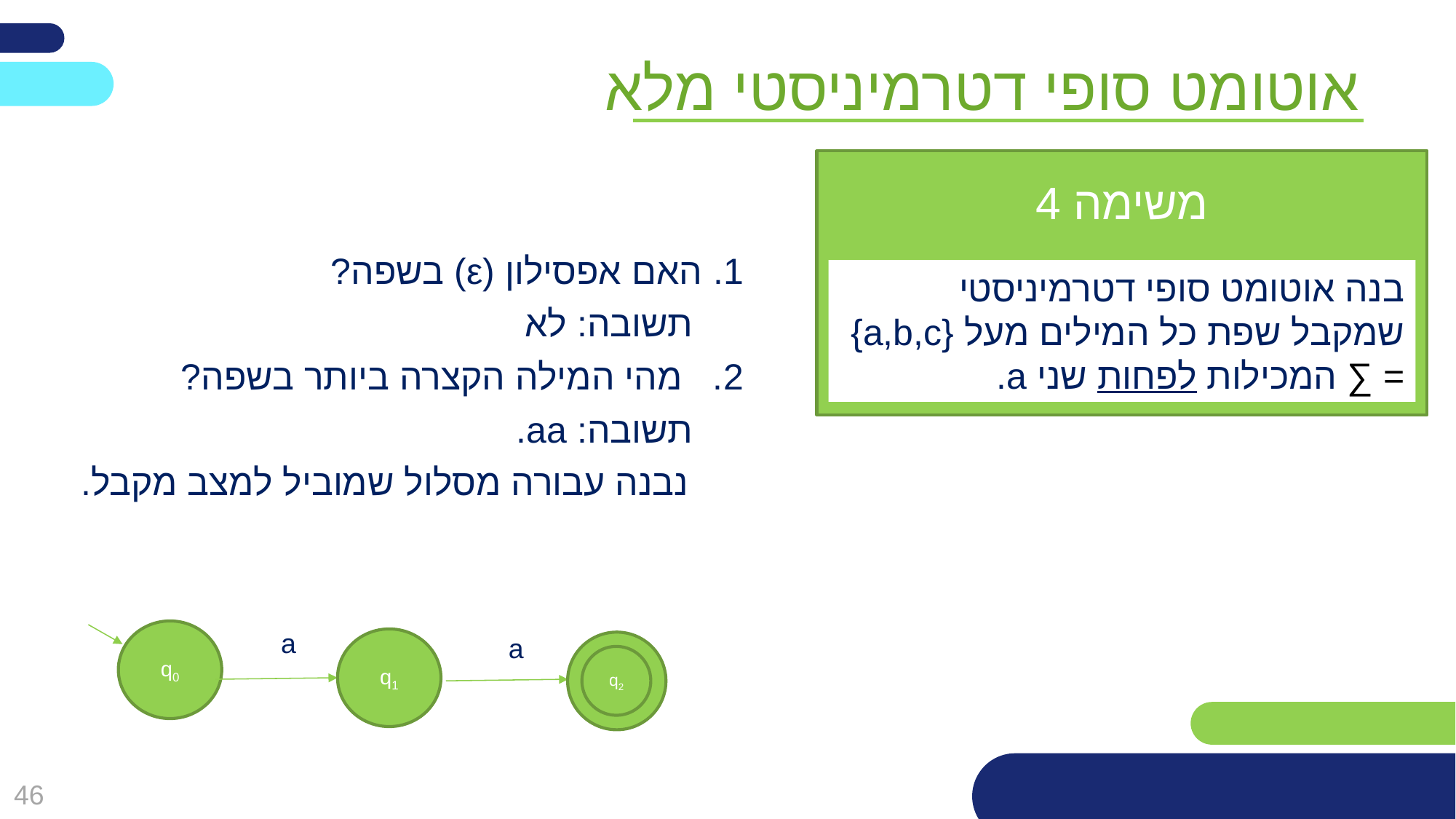

אוטומט סופי דטרמיניסטי מלא
משימה 4

האם אפסילון (ε) בשפה?
     תשובה: לא
2.   מהי המילה הקצרה ביותר בשפה?
     תשובה: aa.
נבנה עבורה מסלול שמוביל למצב מקבל.

בנה אוטומט סופי דטרמיניסטי שמקבל שפת כל המילים מעל {a,b,c} = ∑ המכילות לפחות שני a.
a
q0
a
q1

q2